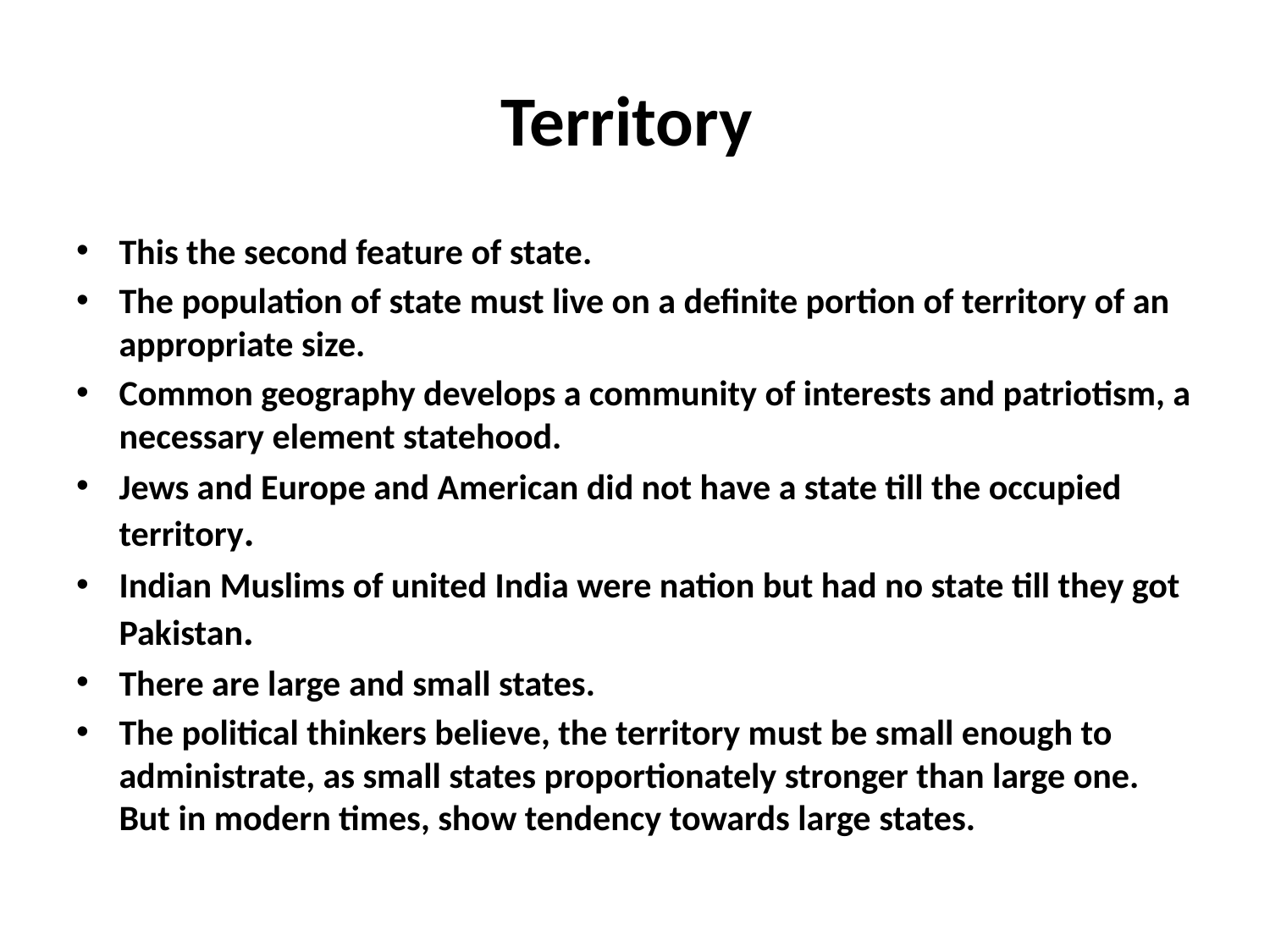

# Territory
This the second feature of state.
The population of state must live on a definite portion of territory of an appropriate size.
Common geography develops a community of interests and patriotism, a necessary element statehood.
Jews and Europe and American did not have a state till the occupied territory.
Indian Muslims of united India were nation but had no state till they got Pakistan.
There are large and small states.
The political thinkers believe, the territory must be small enough to administrate, as small states proportionately stronger than large one. But in modern times, show tendency towards large states.